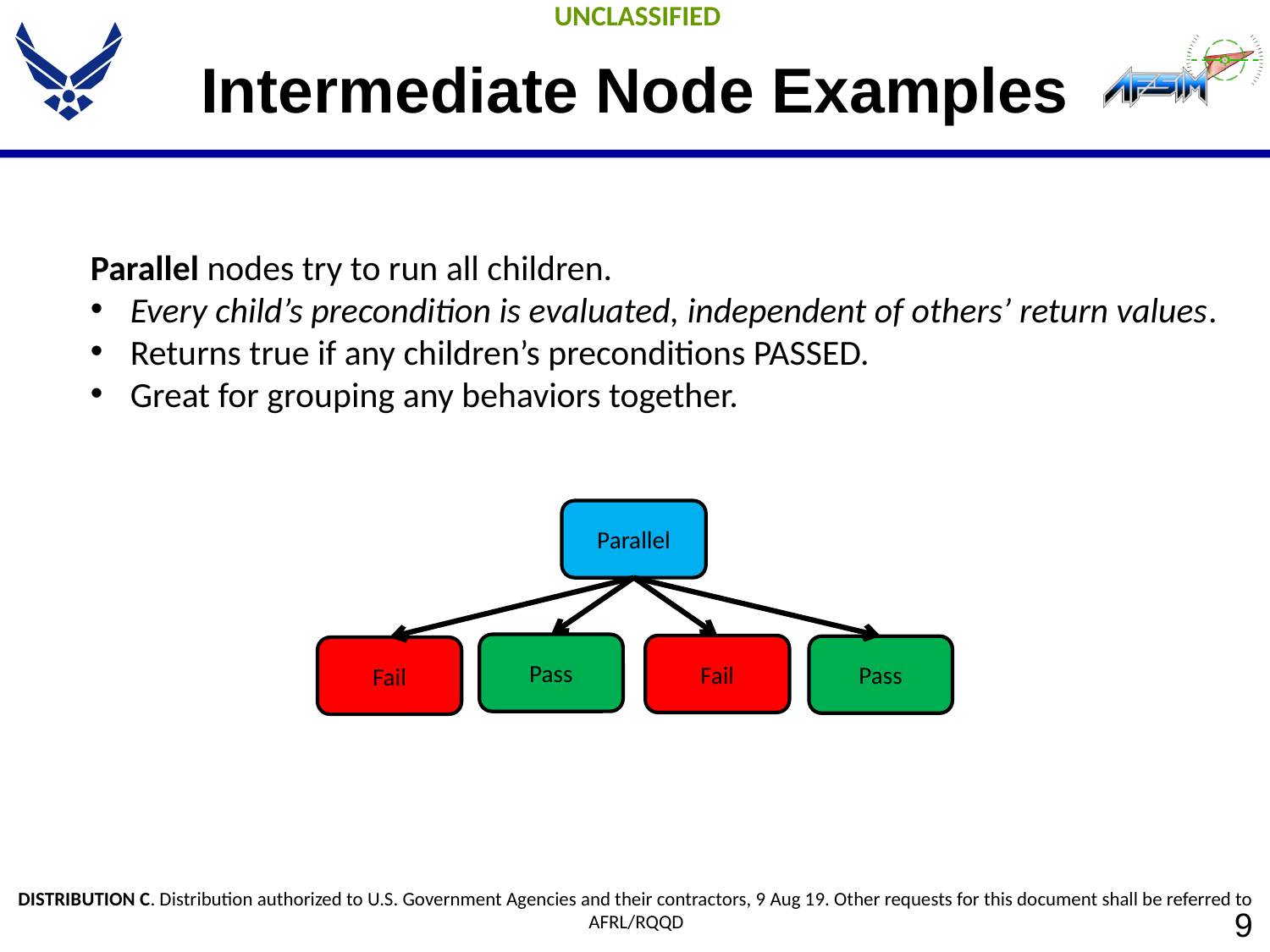

# Intermediate Node Examples
Parallel nodes try to run all children.
Every child’s precondition is evaluated, independent of others’ return values.
Returns true if any children’s preconditions PASSED.
Great for grouping any behaviors together.
Parallel
Pass
Fail
Pass
Fail